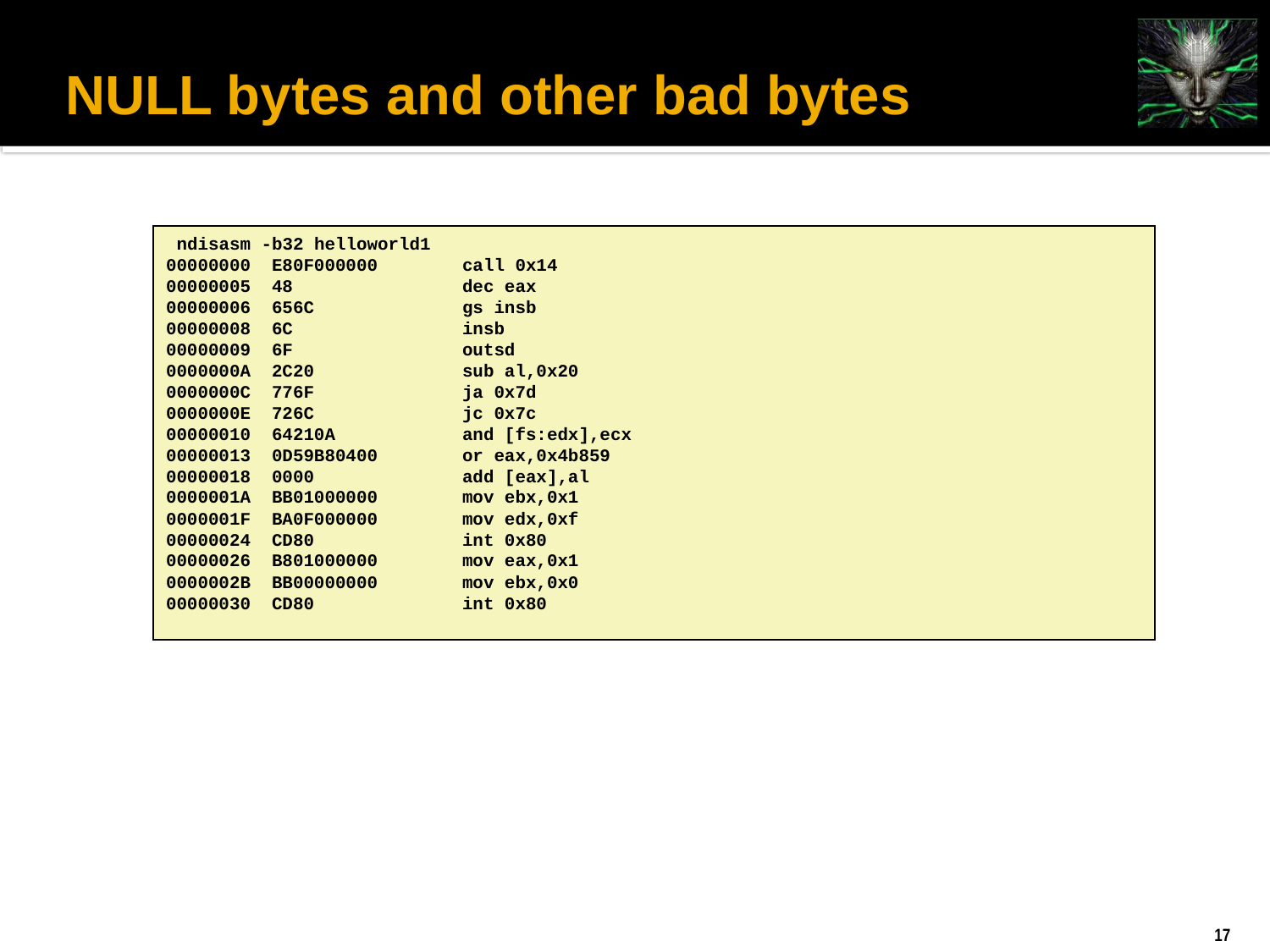

# NULL bytes and other bad bytes
 ndisasm -b32 helloworld1
00000000  E80F000000        call 0x14
00000005  48                dec eax
00000006  656C              gs insb
00000008  6C                insb
00000009  6F                outsd
0000000A  2C20              sub al,0x20
0000000C  776F              ja 0x7d
0000000E  726C              jc 0x7c
00000010  64210A            and [fs:edx],ecx
00000013  0D59B80400        or eax,0x4b859
00000018  0000              add [eax],al
0000001A  BB01000000        mov ebx,0x1
0000001F  BA0F000000        mov edx,0xf
00000024  CD80              int 0x80
00000026  B801000000        mov eax,0x1
0000002B  BB00000000        mov ebx,0x0
00000030  CD80              int 0x80